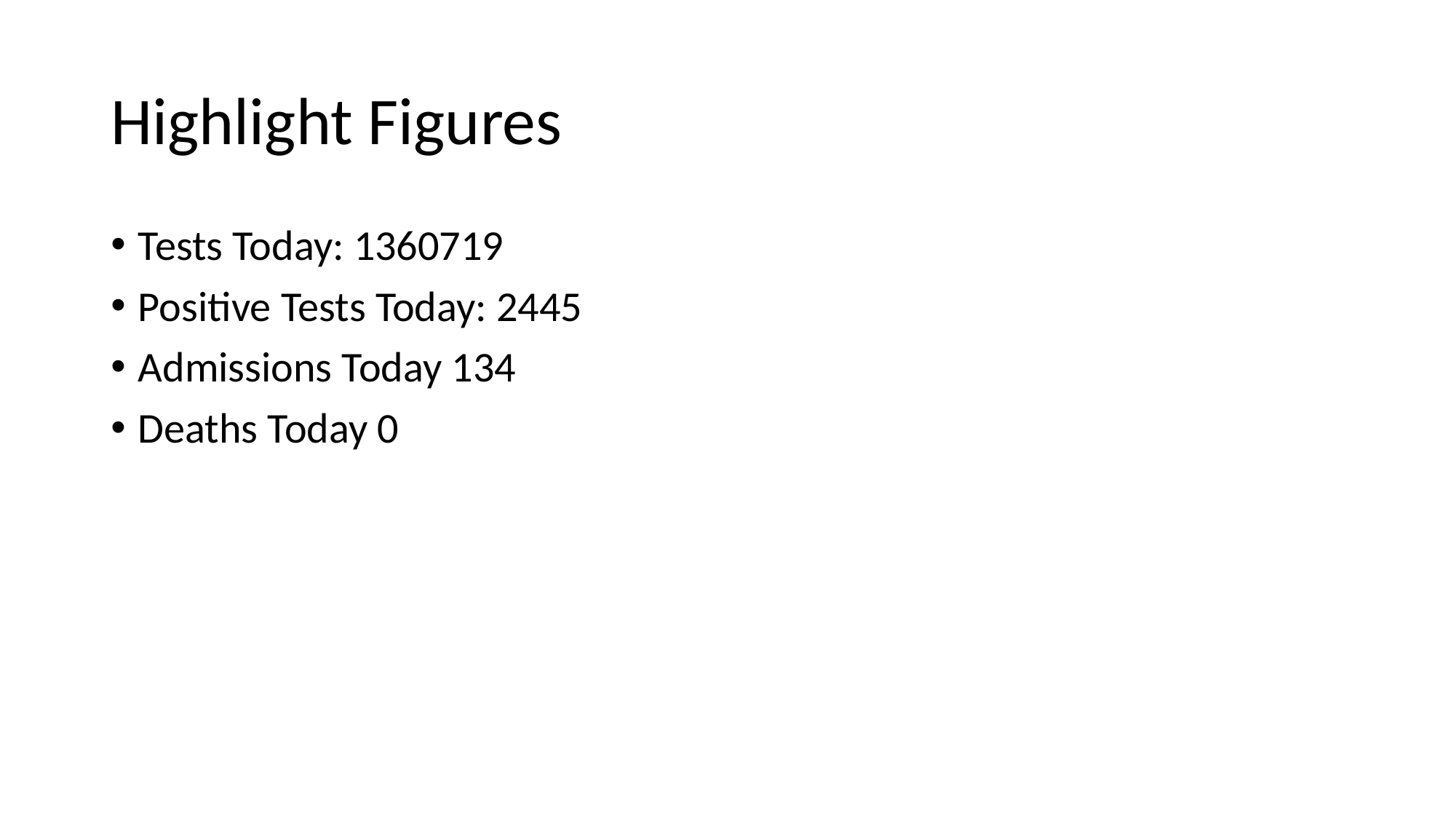

# Highlight Figures
Tests Today: 1360719
Positive Tests Today: 2445
Admissions Today 134
Deaths Today 0